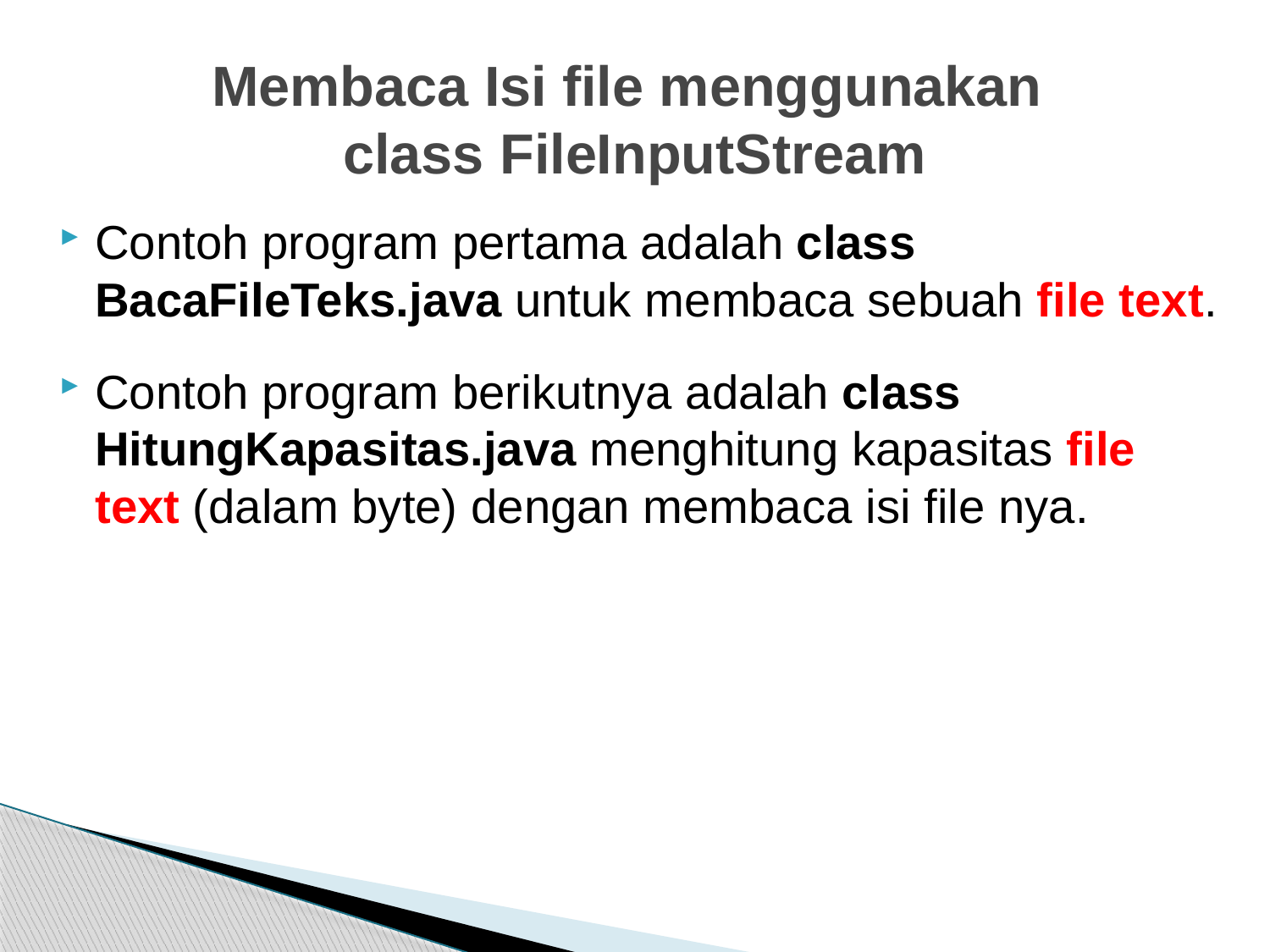

# Membaca Isi file menggunakan class FileInputStream
Contoh program pertama adalah class BacaFileTeks.java untuk membaca sebuah file text.

Contoh program berikutnya adalah class HitungKapasitas.java menghitung kapasitas file text (dalam byte) dengan membaca isi file nya.